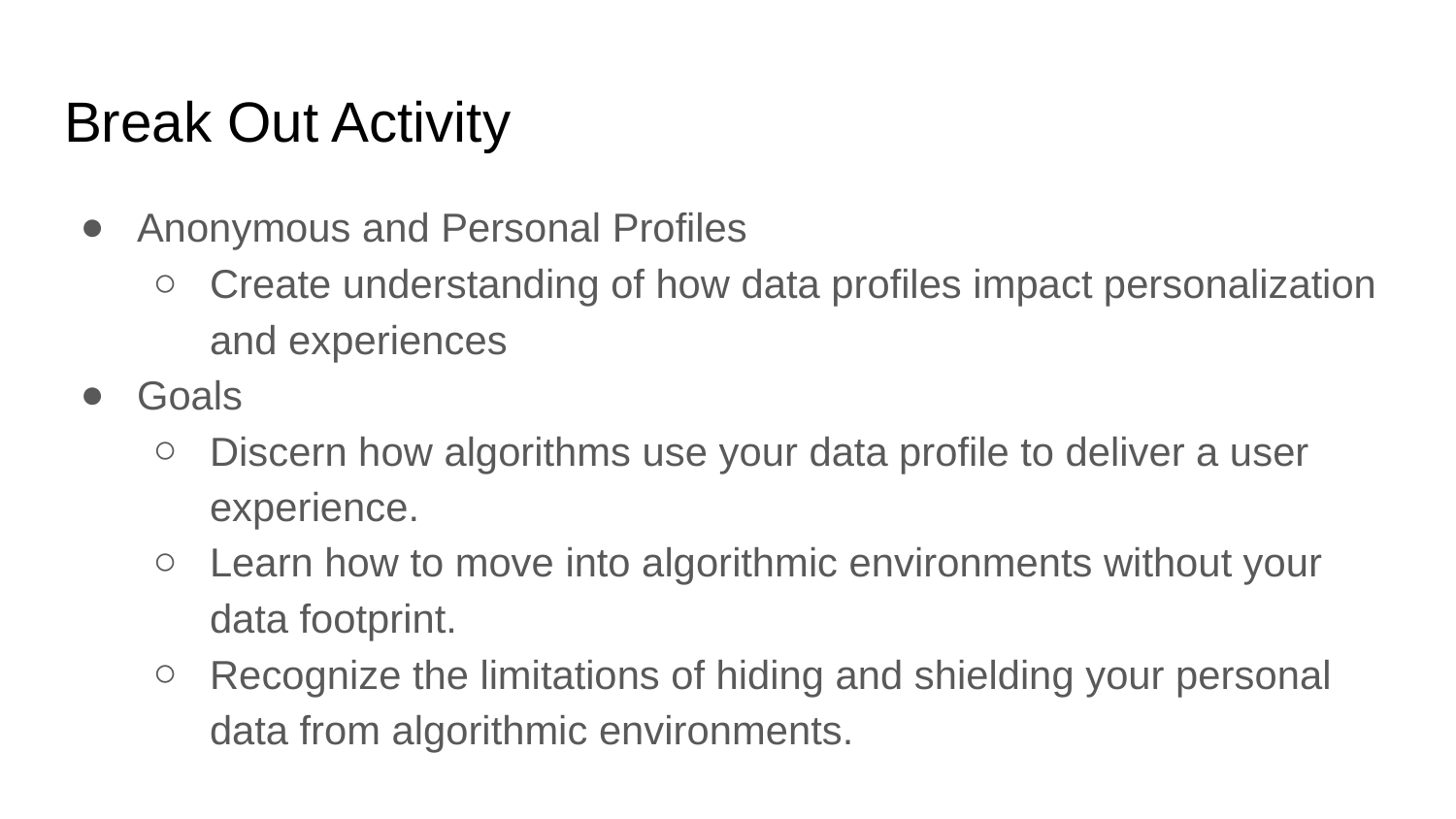

# Break Out Activity
Anonymous and Personal Profiles
Create understanding of how data profiles impact personalization and experiences
Goals
Discern how algorithms use your data profile to deliver a user experience.
Learn how to move into algorithmic environments without your data footprint.
Recognize the limitations of hiding and shielding your personal data from algorithmic environments.